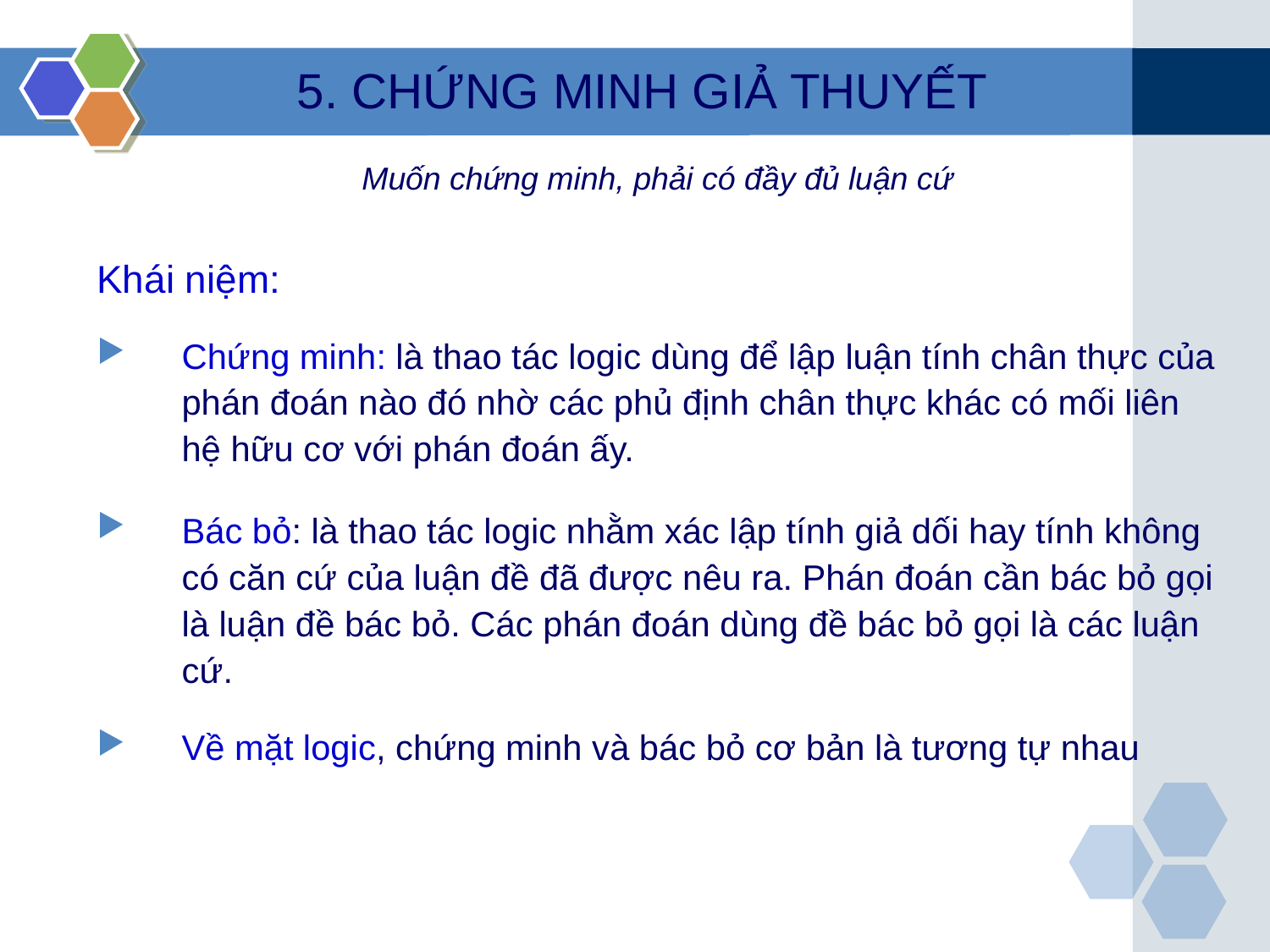

5. CHỨNG MINH GIẢ THUYẾT
Muốn chứng minh, phải có đầy đủ luận cứ
Khái niệm:

Chứng minh: là thao tác logic dùng để lập luận tính chân thực của phán đoán nào đó nhờ các phủ định chân thực khác có mối liên hệ hữu cơ với phán đoán ấy.

Bác bỏ: là thao tác logic nhằm xác lập tính giả dối hay tính không có căn cứ của luận đề đã được nêu ra. Phán đoán cần bác bỏ gọi là luận đề bác bỏ. Các phán đoán dùng đề bác bỏ gọi là các luận cứ.

Về mặt logic, chứng minh và bác bỏ cơ bản là tương tự nhau